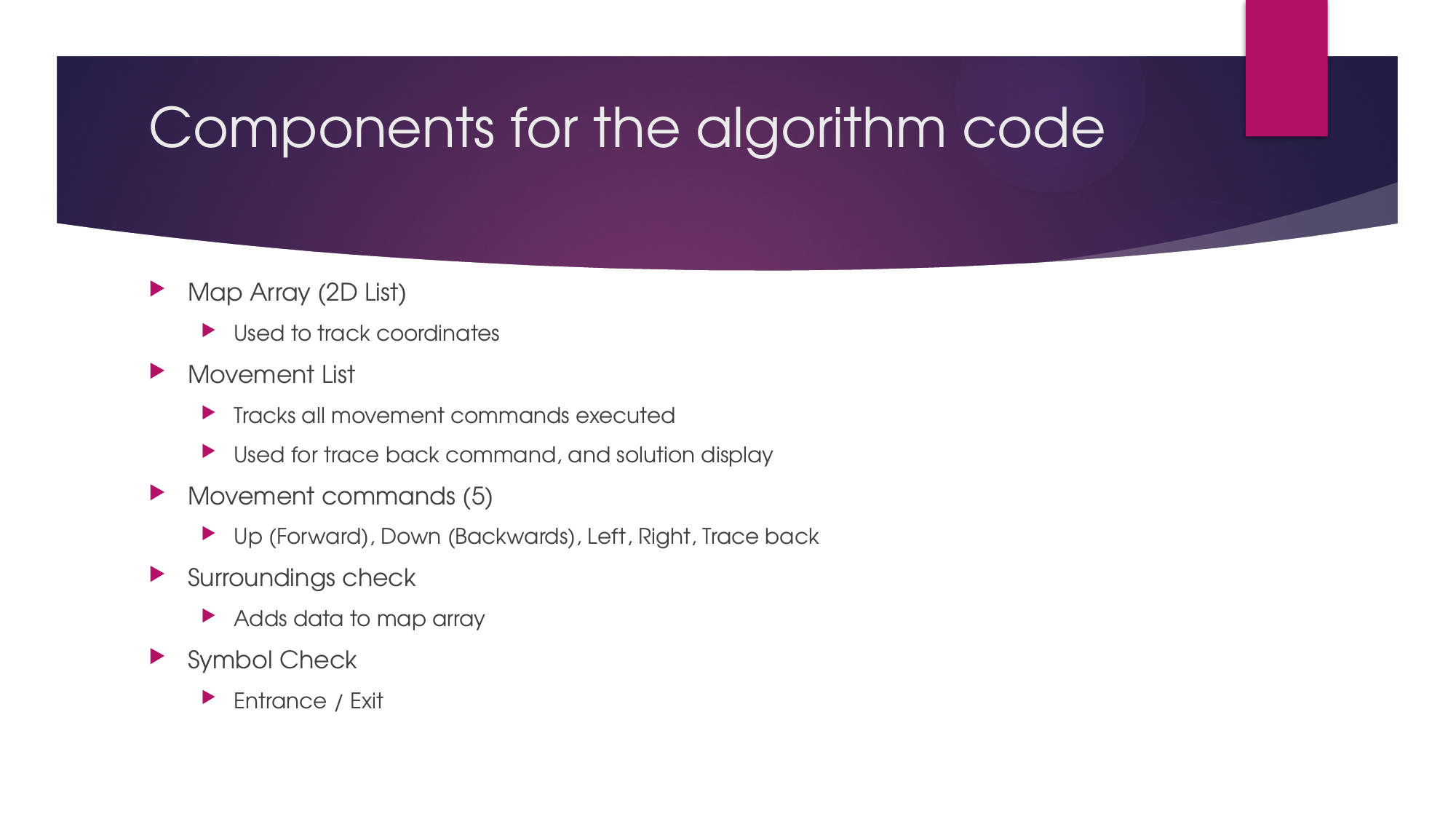

# Components for the algorithm code
Map Array (2D List)
Used to track coordinates
Movement List
Tracks all movement commands executed
Used for trace back command, and solution display
Movement commands (5)
Up (Forward), Down (Backwards), Left, Right, Trace back
Surroundings check
Adds data to map array
Symbol Check
Entrance / Exit